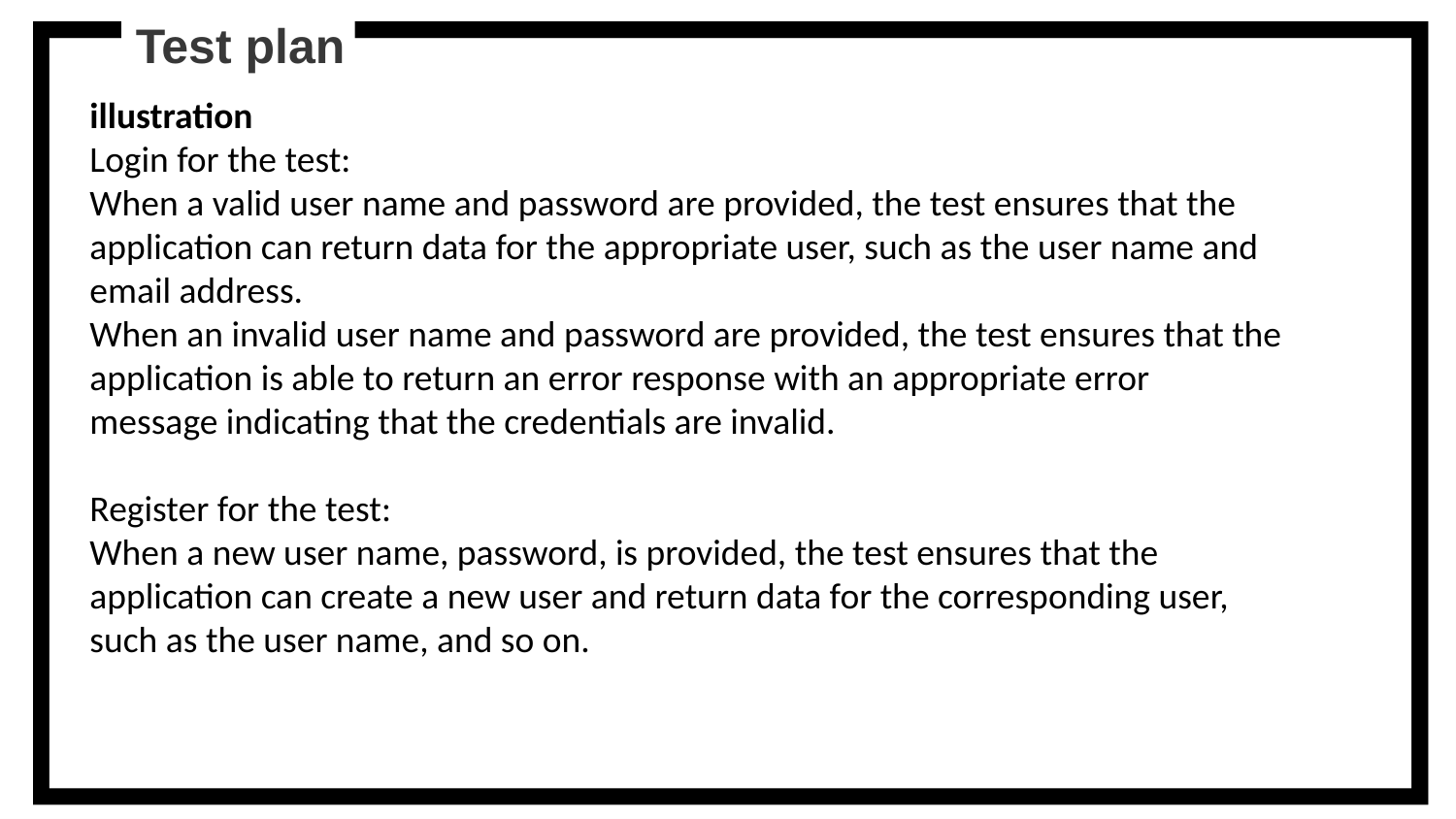

Test plan
illustration
Login for the test:
When a valid user name and password are provided, the test ensures that the application can return data for the appropriate user, such as the user name and email address.
When an invalid user name and password are provided, the test ensures that the application is able to return an error response with an appropriate error message indicating that the credentials are invalid.

Register for the test:
When a new user name, password, is provided, the test ensures that the application can create a new user and return data for the corresponding user, such as the user name, and so on.